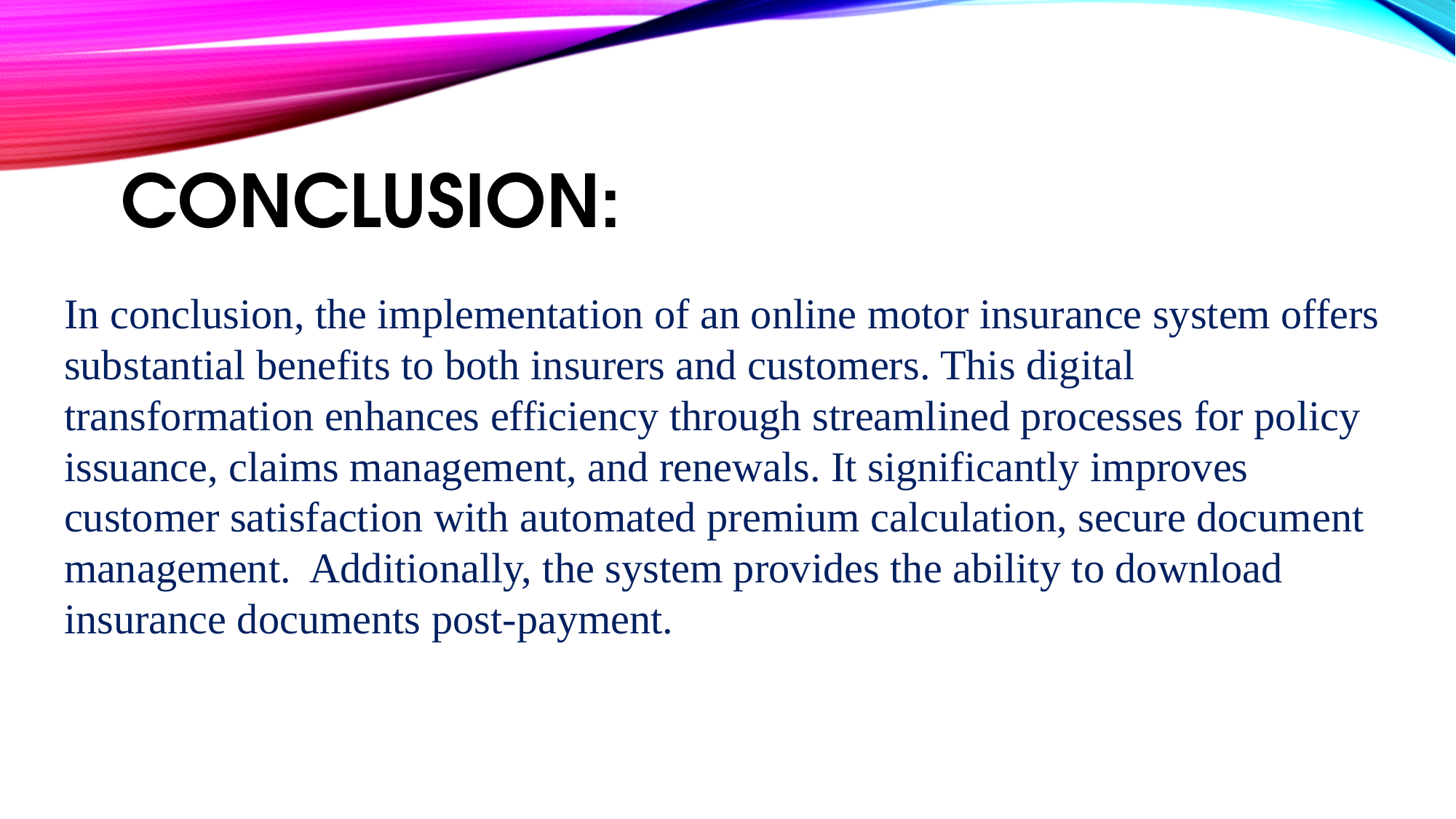

# CONCLUSION:
In conclusion, the implementation of an online motor insurance system offers substantial benefits to both insurers and customers. This digital transformation enhances efficiency through streamlined processes for policy issuance, claims management, and renewals. It significantly improves customer satisfaction with automated premium calculation, secure document management.  Additionally, the system provides the ability to download insurance documents post-payment.